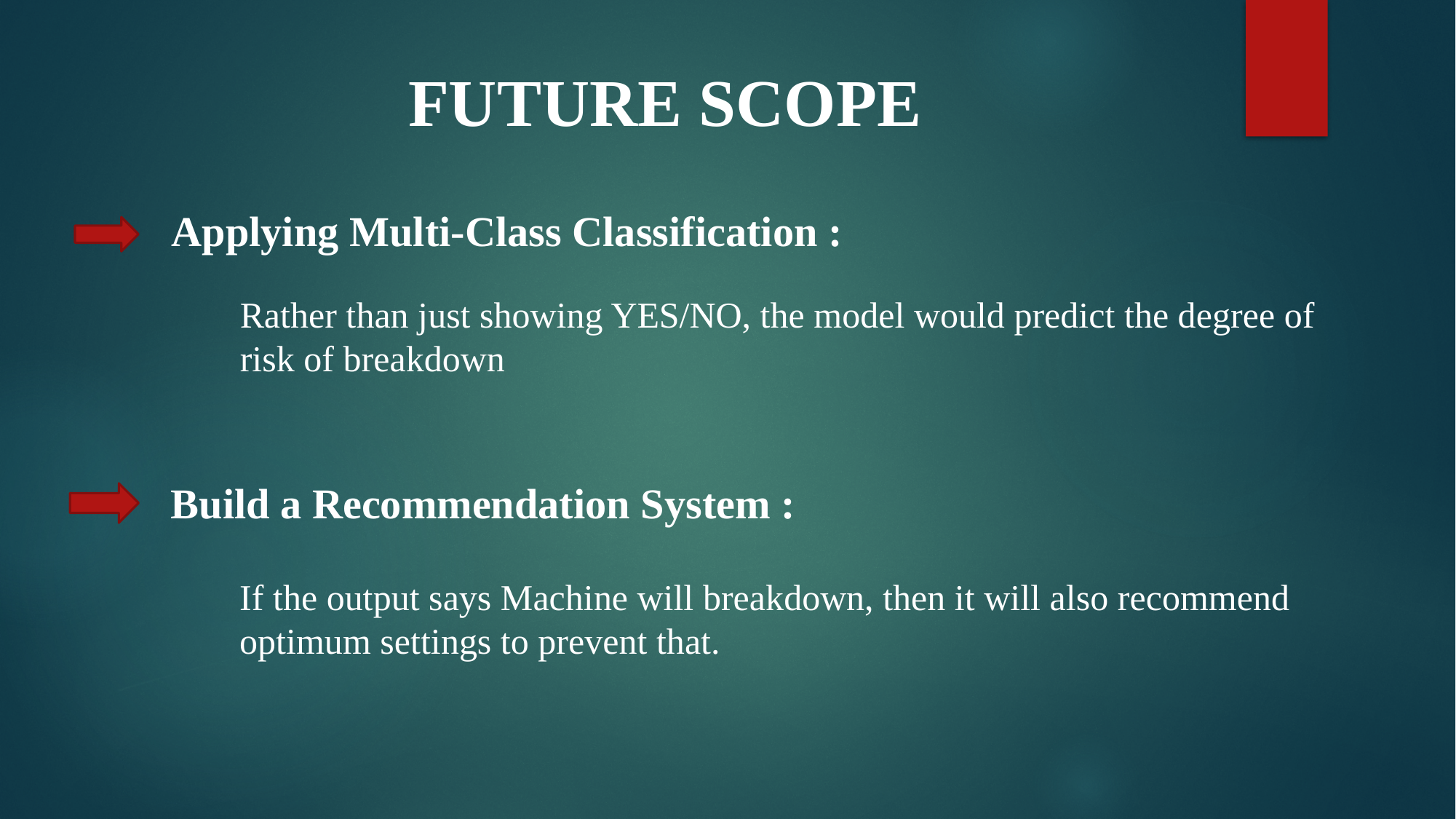

FUTURE SCOPE
Applying Multi-Class Classification :

Rather than just showing YES/NO, the model would predict the degree of risk of breakdown
Build a Recommendation System :

If the output says Machine will breakdown, then it will also recommend optimum settings to prevent that.